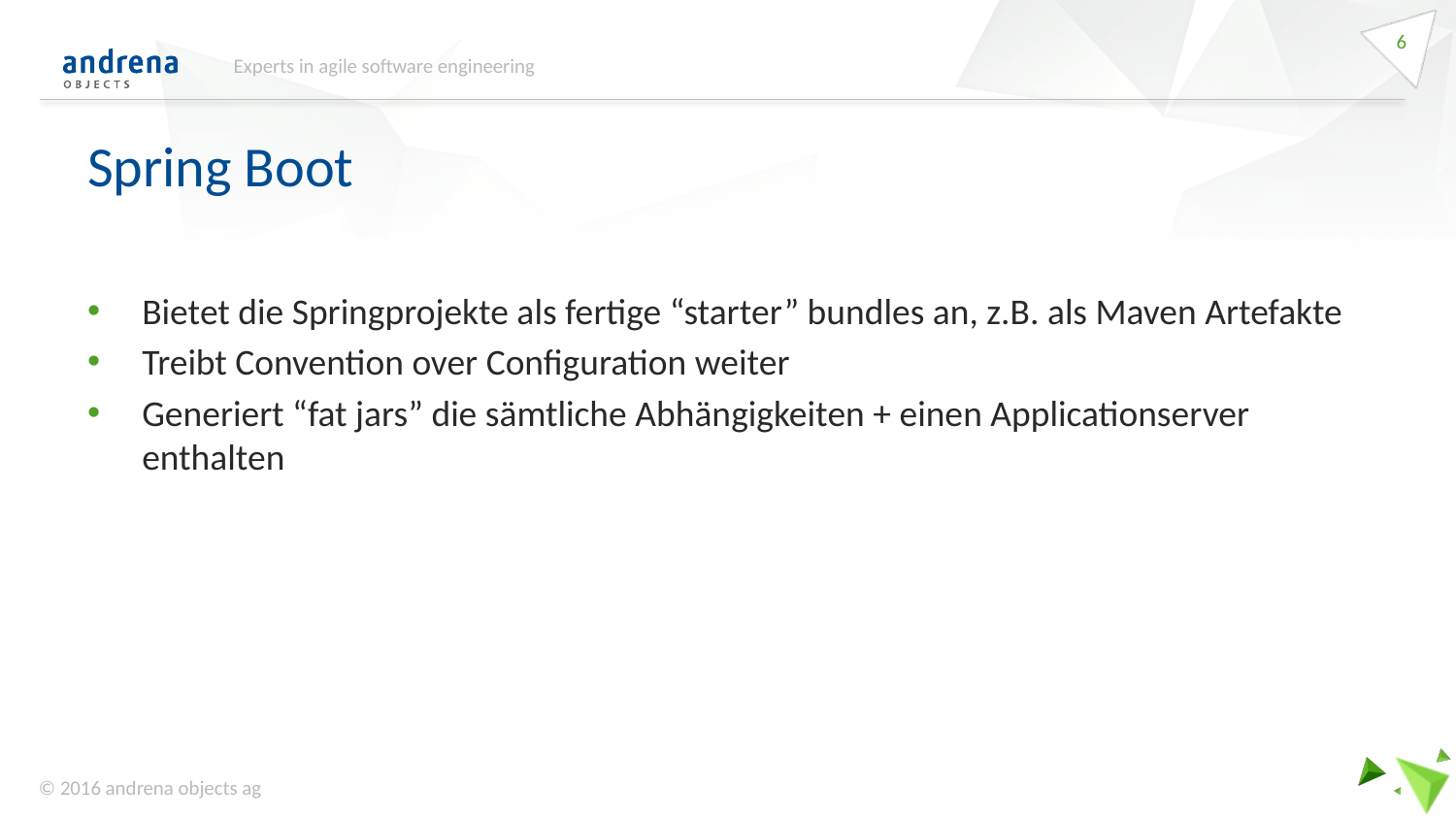

6
Experts in agile software engineering
# Spring Boot
Bietet die Springprojekte als fertige “starter” bundles an, z.B. als Maven Artefakte
Treibt Convention over Configuration weiter
Generiert “fat jars” die sämtliche Abhängigkeiten + einen Applicationserver enthalten